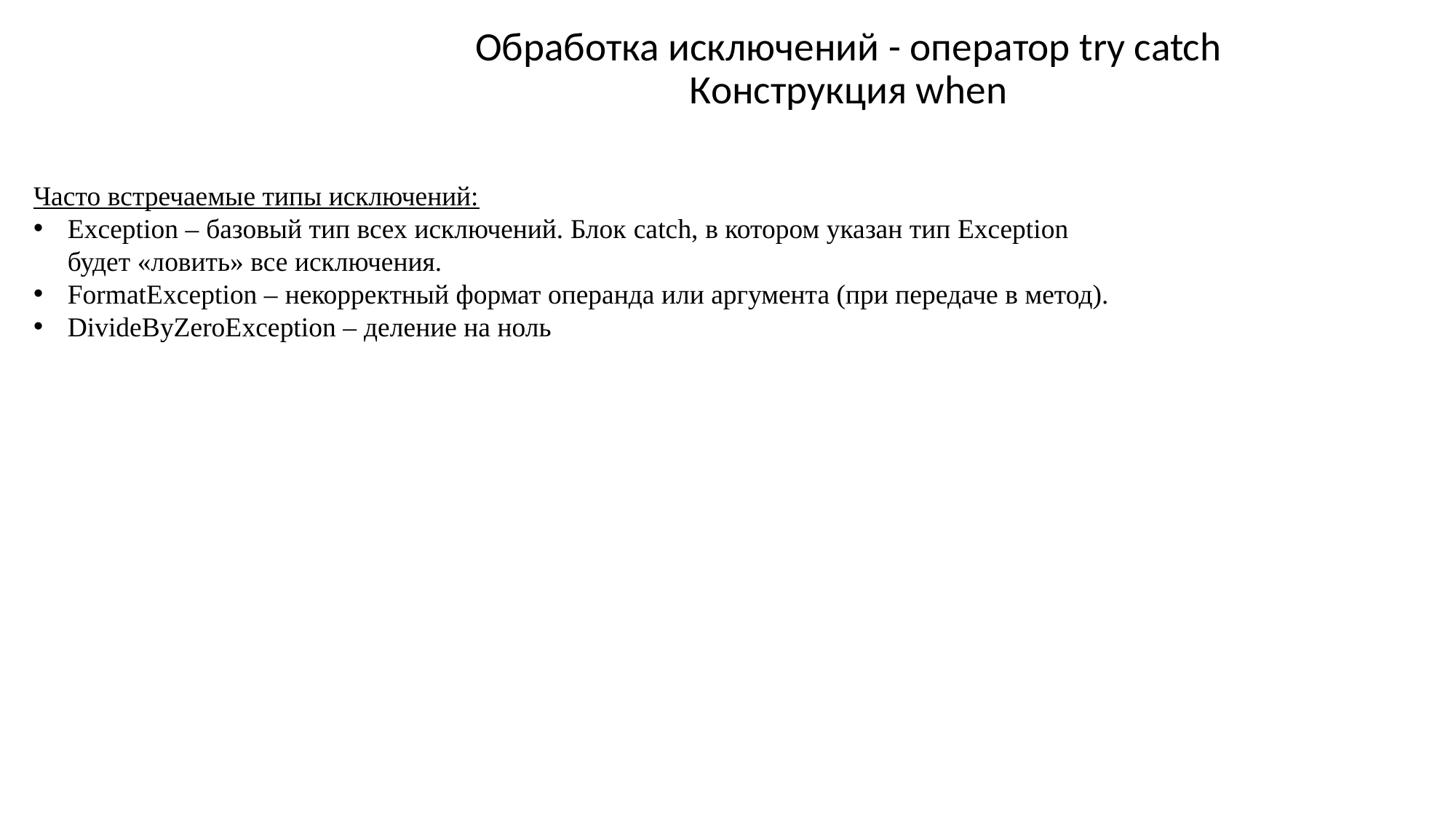

Обработка исключений - оператор try catch
Конструкция when
Часто встречаемые типы исключений:
Exception – базовый тип всех исключений. Блок catch, в котором указан тип Exception будет «ловить» все исключения.
FormatException – некорректный формат операнда или аргумента (при передаче в метод).
DivideByZeroException – деление на ноль